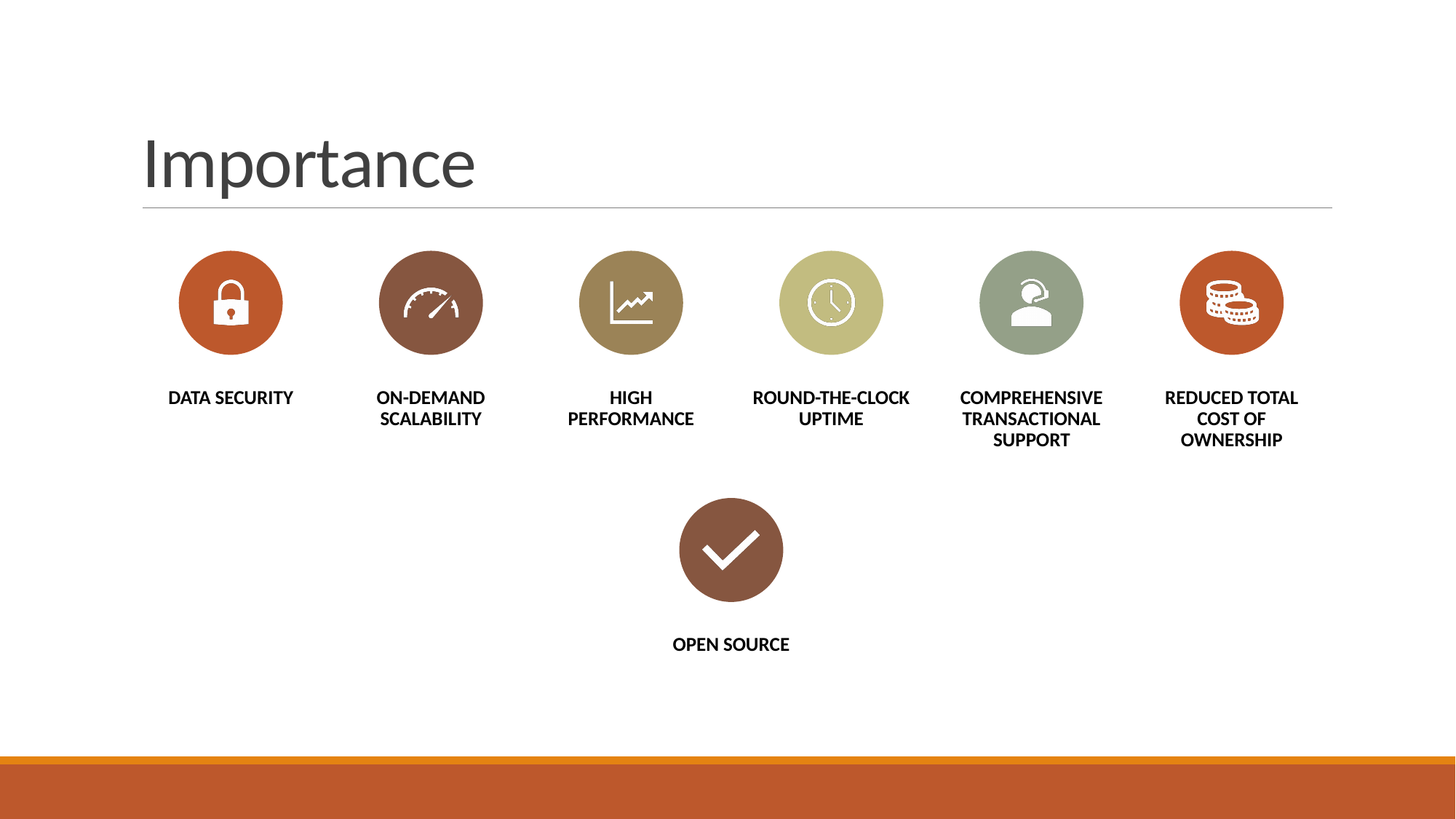

# Importance
Data Security
On-Demand Scalability
High Performance
Round-the-clock Uptime
Comprehensive Transactional Support
Reduced Total Cost of Ownership
Open source